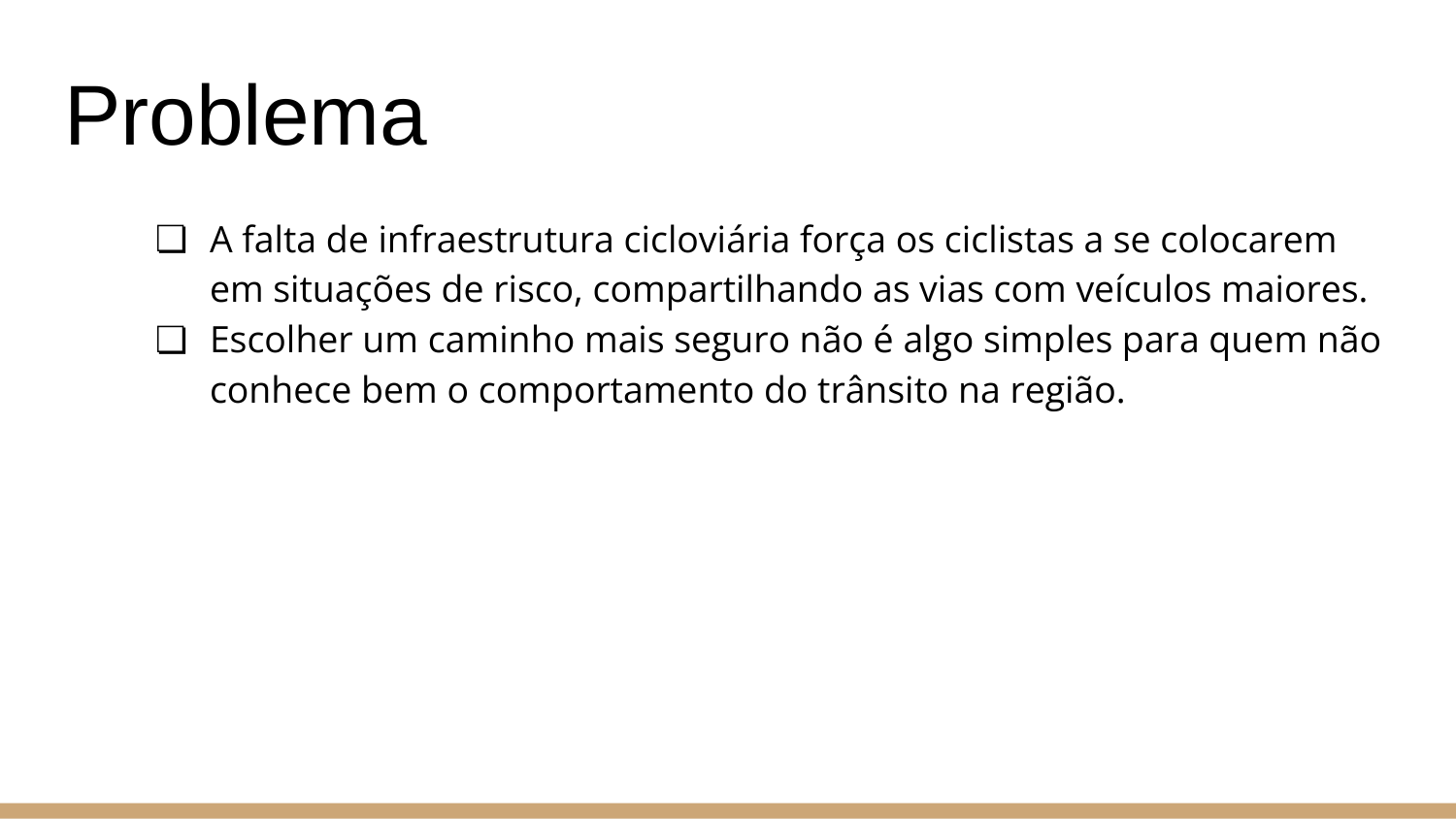

# Problema
A falta de infraestrutura cicloviária força os ciclistas a se colocarem em situações de risco, compartilhando as vias com veículos maiores.
Escolher um caminho mais seguro não é algo simples para quem não conhece bem o comportamento do trânsito na região.